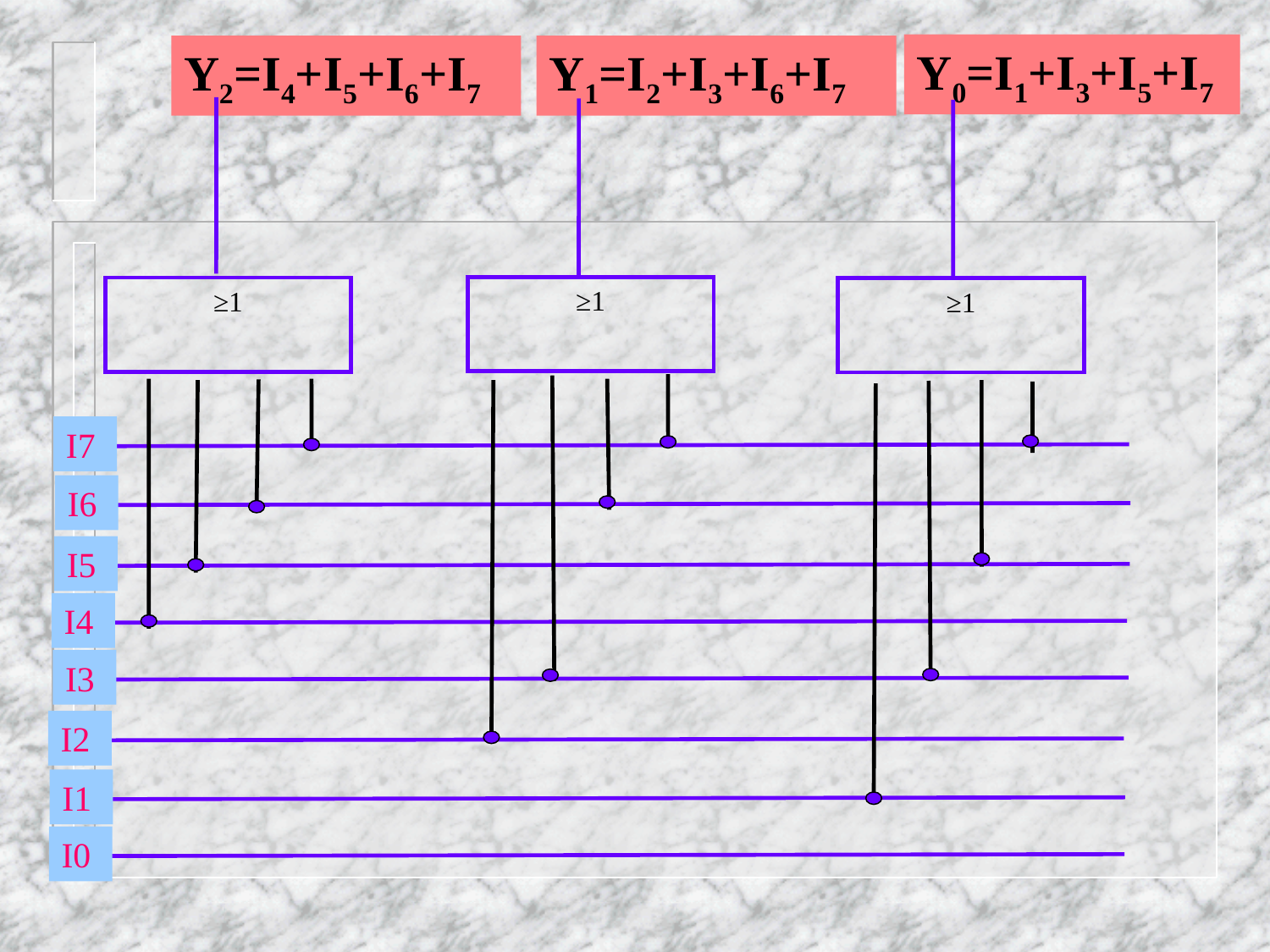

Y0=I1+I3+I5+I7
Y2=I4+I5+I6+I7
Y1=I2+I3+I6+I7

≥1

≥1

≥1

I7

I6

I5

I4

I3

I2

I1

I0